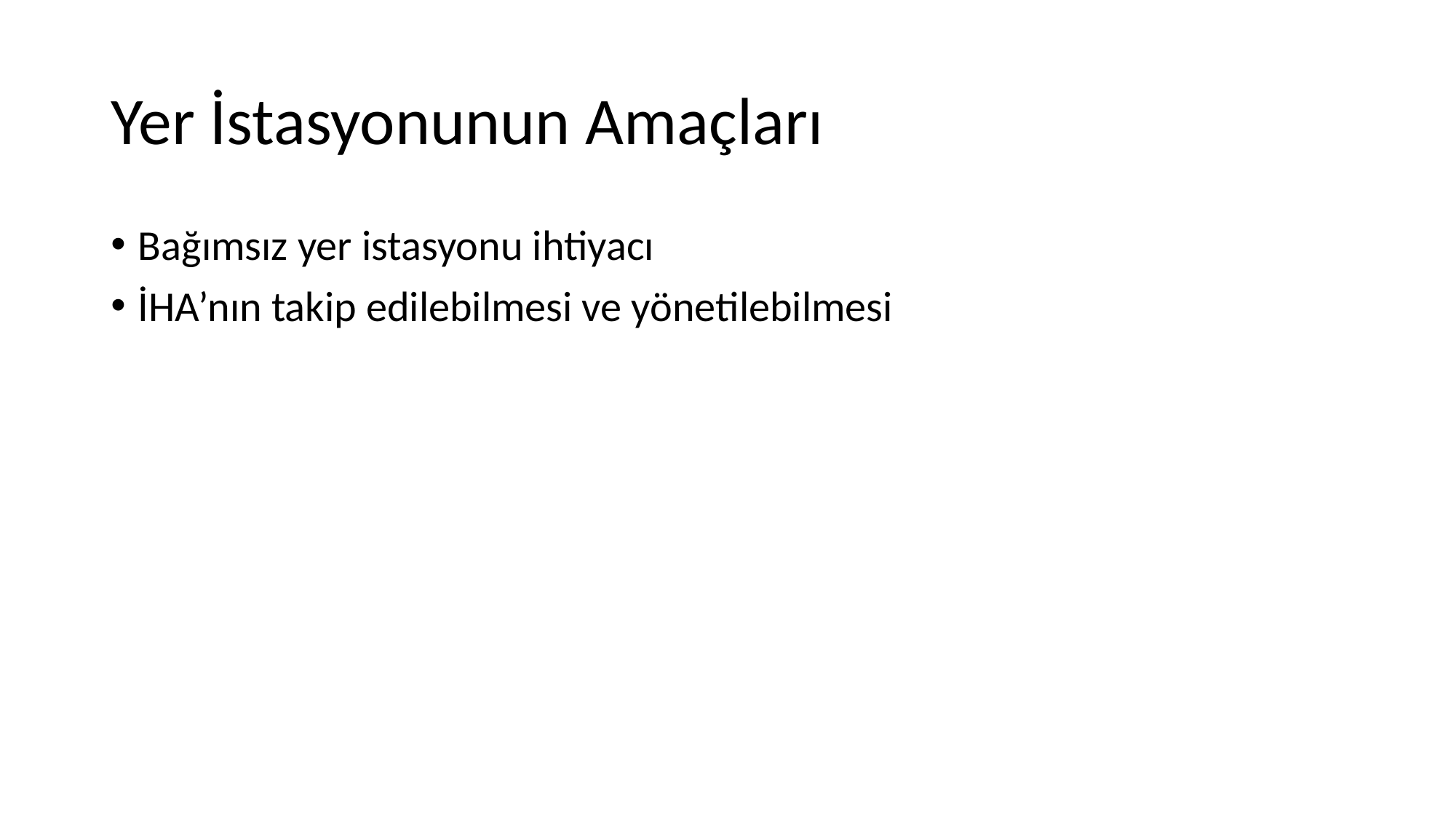

# Yer İstasyonunun Amaçları
Bağımsız yer istasyonu ihtiyacı
İHA’nın takip edilebilmesi ve yönetilebilmesi